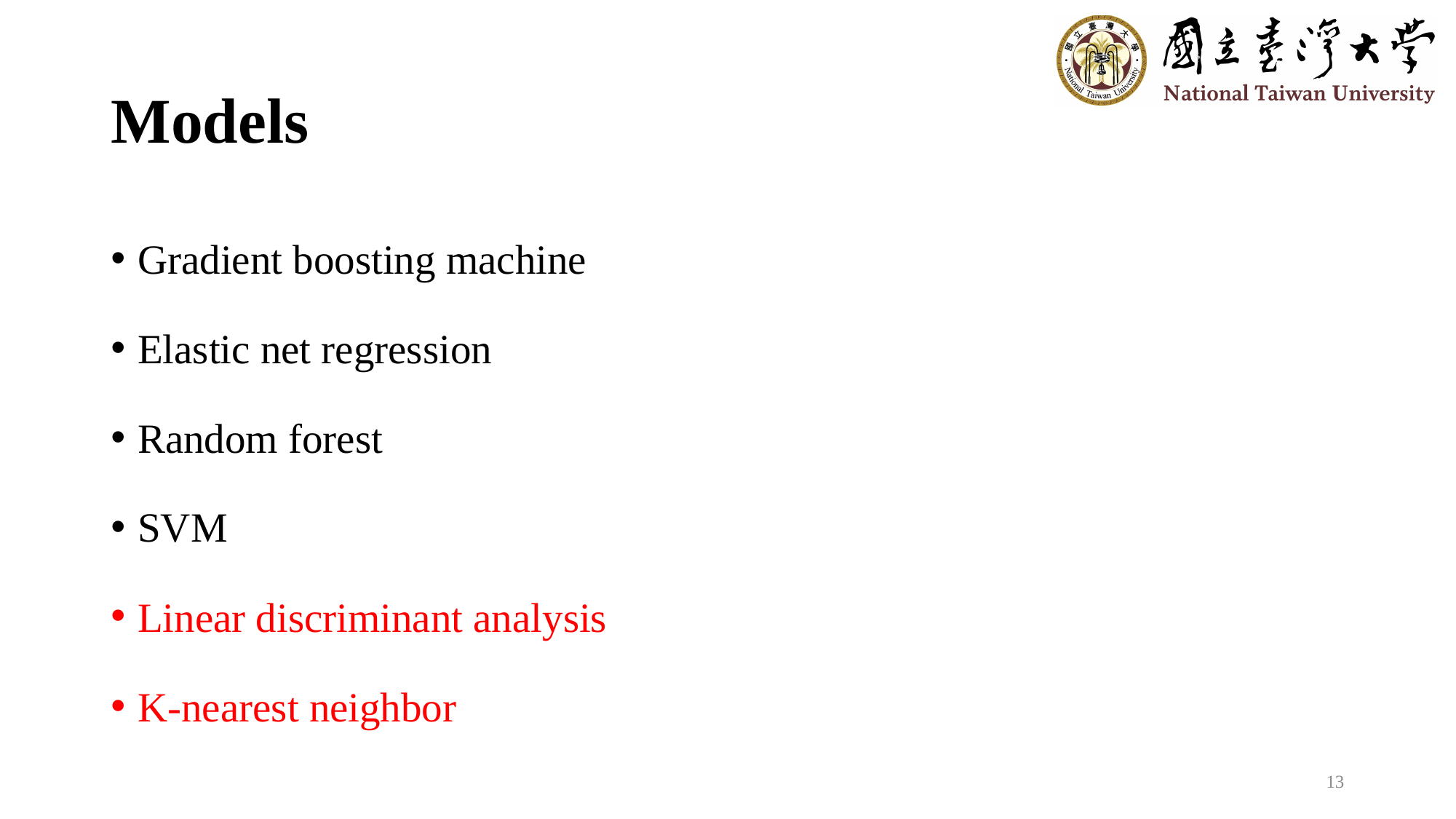

# Models
Gradient boosting machine
Elastic net regression
Random forest
SVM
Linear discriminant analysis
K-nearest neighbor
13